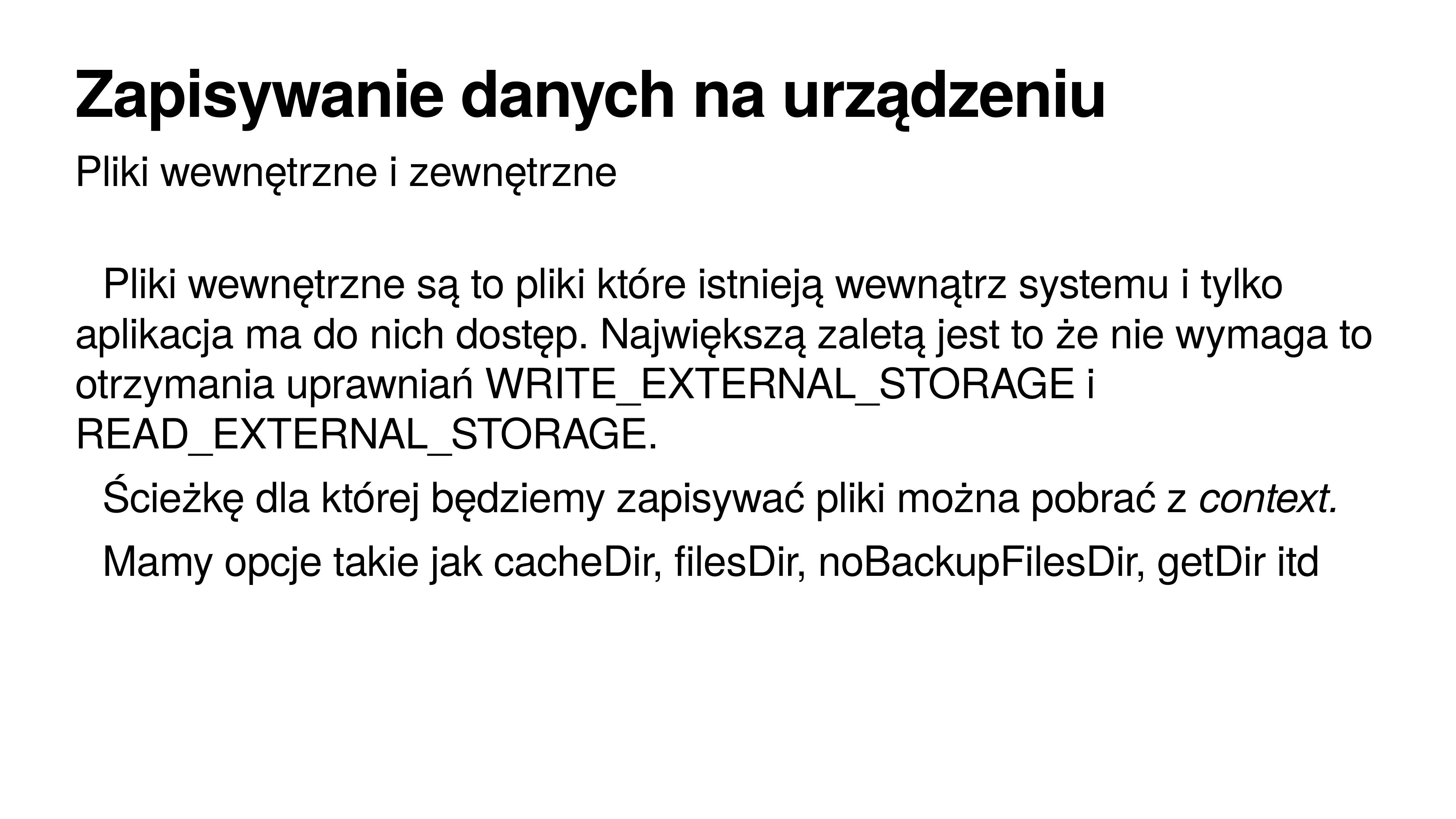

# Zapisywanie danych na urządzeniu
Pliki wewnętrzne i zewnętrzne
Pliki wewnętrzne są to pliki które istnieją wewnątrz systemu i tylko aplikacja ma do nich dostęp. Największą zaletą jest to że nie wymaga to otrzymania uprawniań WRITE_EXTERNAL_STORAGE i READ_EXTERNAL_STORAGE.
Ścieżkę dla której będziemy zapisywać pliki można pobrać z context.
Mamy opcje takie jak cacheDir, filesDir, noBackupFilesDir, getDir itd